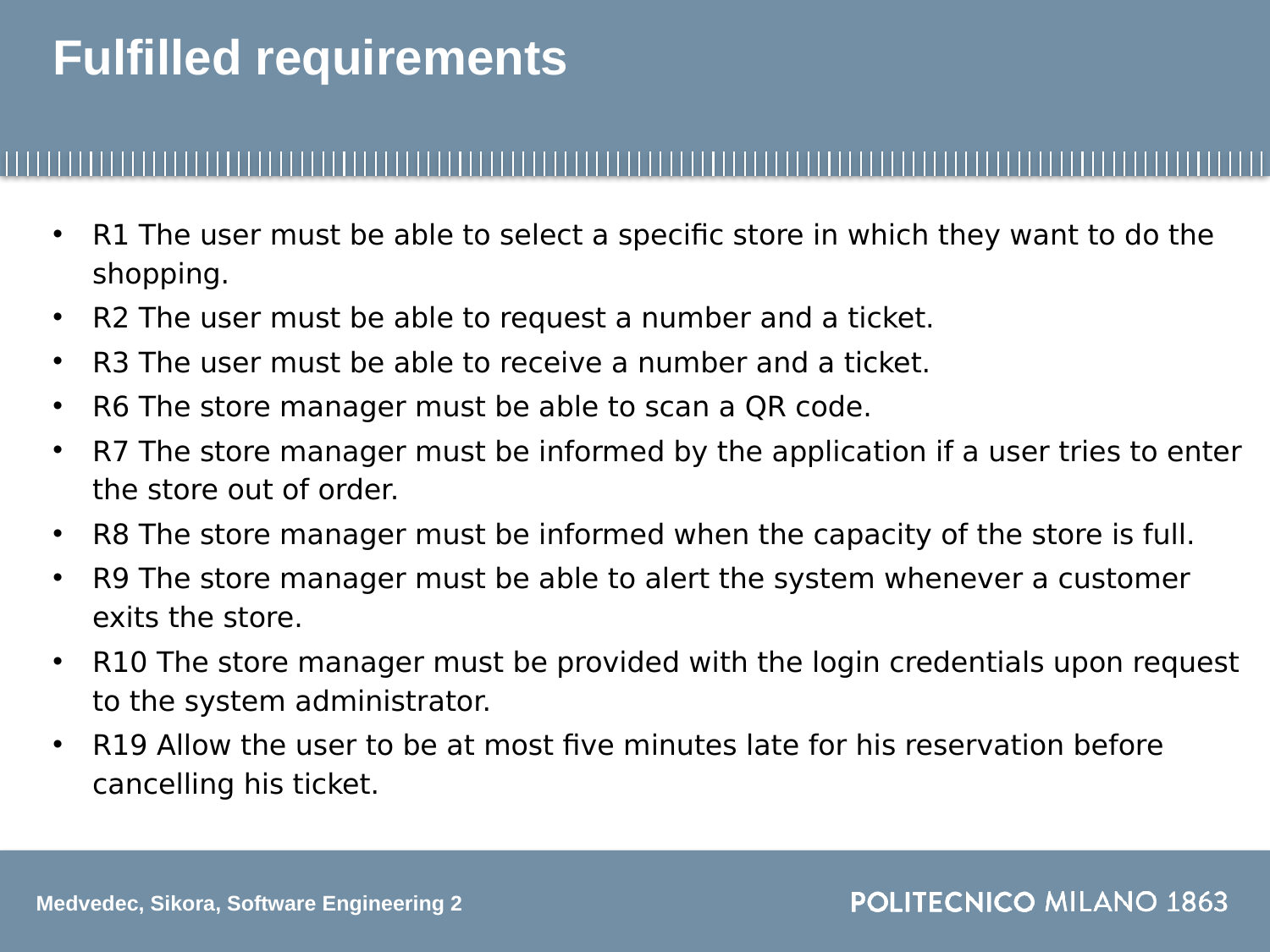

# Fulfilled requirements
R1 The user must be able to select a specific store in which they want to do the shopping.
R2 The user must be able to request a number and a ticket.
R3 The user must be able to receive a number and a ticket.
R6 The store manager must be able to scan a QR code.
R7 The store manager must be informed by the application if a user tries to enter the store out of order.
R8 The store manager must be informed when the capacity of the store is full.
R9 The store manager must be able to alert the system whenever a customer exits the store.
R10 The store manager must be provided with the login credentials upon request to the system administrator.
R19 Allow the user to be at most five minutes late for his reservation before cancelling his ticket.